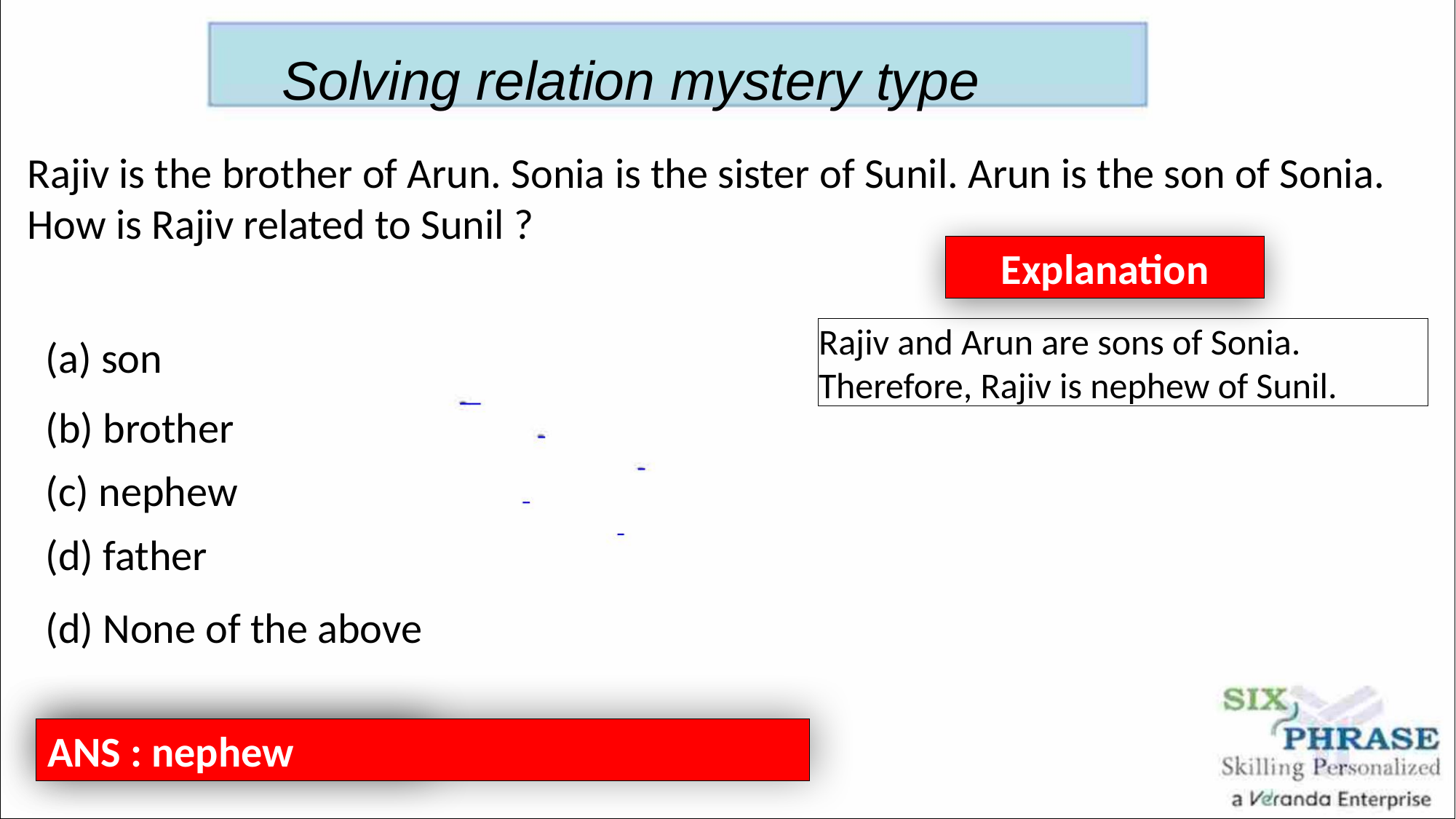

Solving relation mystery type
Rajiv is the brother of Arun. Sonia is the sister of Sunil. Arun is the son of Sonia. How is Rajiv related to Sunil ?
Explanation
Rajiv and Arun are sons of Sonia. Therefore, Rajiv is nephew of Sunil.
(a) son

(b) brother
(c) nephew
(d) father
(d) None of the above
ANS :
ANS : nephew